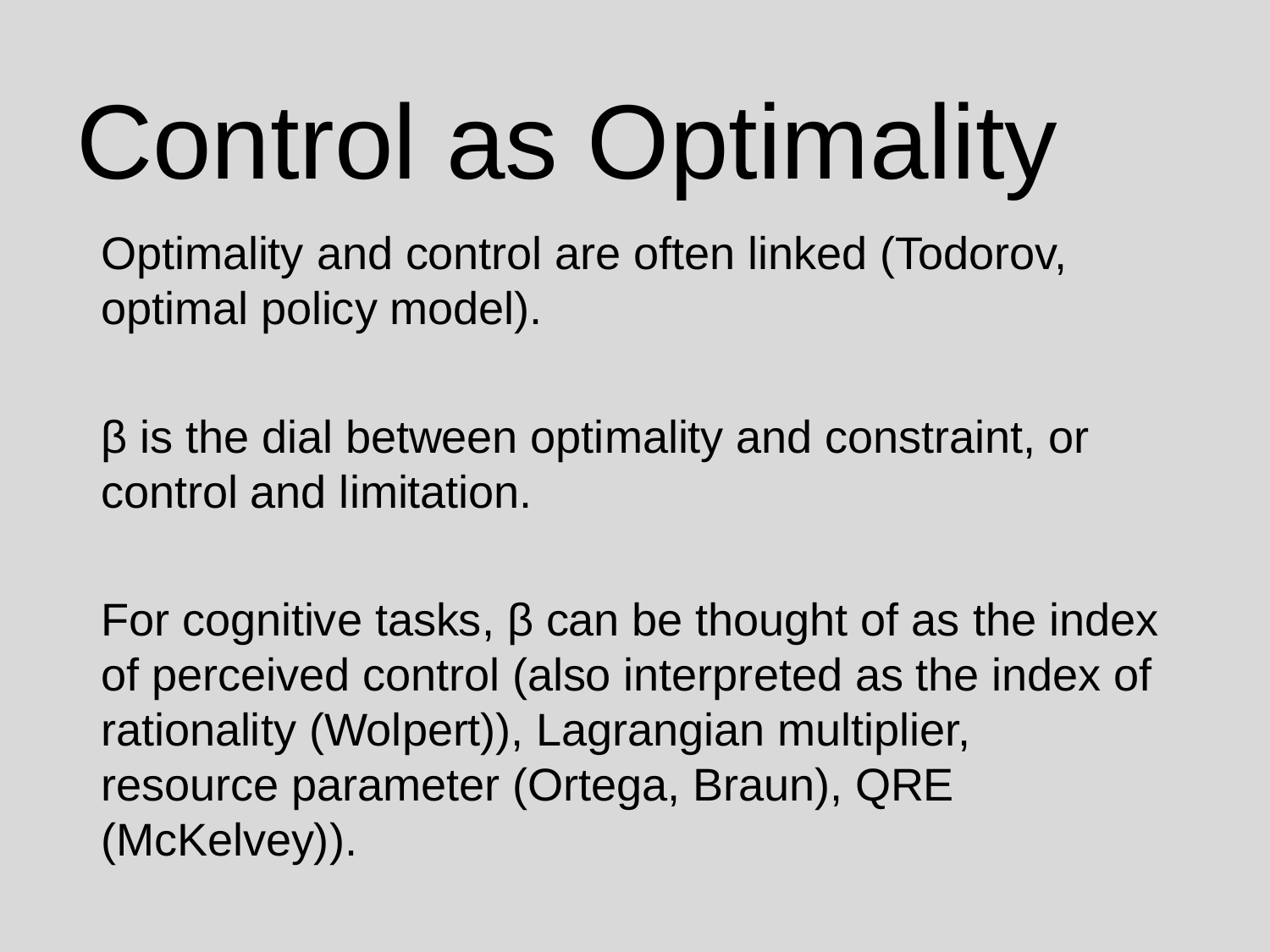

# Control as Optimality
Optimality and control are often linked (Todorov, optimal policy model).

β is the dial between optimality and constraint, or control and limitation.

For cognitive tasks, β can be thought of as the index of perceived control (also interpreted as the index of rationality (Wolpert)), Lagrangian multiplier, resource parameter (Ortega, Braun), QRE (McKelvey)).